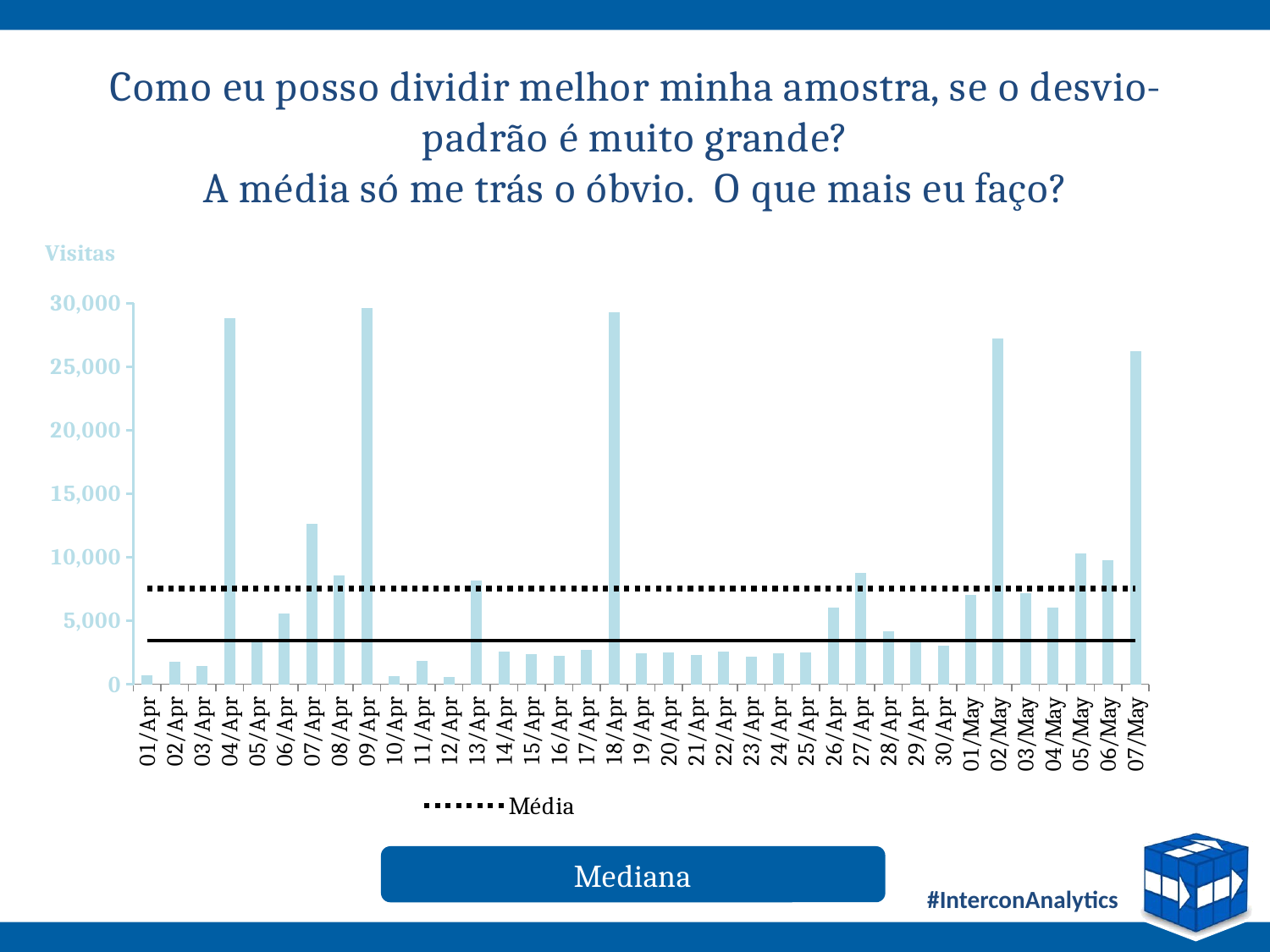

Como eu posso dividir melhor minha amostra, se o desvio-padrão é muito grande?
A média só me trás o óbvio.  O que mais eu faço?

### Chart

| Category | Visitas | Média | Mediana |
|---|---|---|---|
| 40634.0 | 724.0 | 7537.432432432433 | 3423.0 |
| 40635.0 | 1784.0 | 7537.432432432433 | 3423.0 |
| 40636.0 | 1433.0 | 7537.432432432433 | 3423.0 |
| 40637.0 | 28813.0 | 7537.432432432433 | 3423.0 |
| 40638.0 | 3577.0 | 7537.432432432433 | 3423.0 |
| 40639.0 | 5574.0 | 7537.432432432433 | 3423.0 |
| 40640.0 | 12618.0 | 7537.432432432433 | 3423.0 |
| 40641.0 | 8560.0 | 7537.432432432433 | 3423.0 |
| 40642.0 | 29583.0 | 7537.432432432433 | 3423.0 |
| 40643.0 | 638.0 | 7537.432432432433 | 3423.0 |
| 40644.0 | 1811.0 | 7537.432432432433 | 3423.0 |
| 40645.0 | 576.0 | 7537.432432432433 | 3423.0 |
| 40646.0 | 8152.0 | 7537.432432432433 | 3423.0 |
| 40647.0 | 2559.0 | 7537.432432432433 | 3423.0 |
| 40648.0 | 2378.0 | 7537.432432432433 | 3423.0 |
| 40649.0 | 2228.0 | 7537.432432432433 | 3423.0 |
| 40650.0 | 2672.0 | 7537.432432432433 | 3423.0 |
| 40651.0 | 29271.0 | 7537.432432432433 | 3423.0 |
| 40652.0 | 2403.0 | 7537.432432432433 | 3423.0 |
| 40653.0 | 2532.0 | 7537.432432432433 | 3423.0 |
| 40654.0 | 2328.0 | 7537.432432432433 | 3423.0 |
| 40655.0 | 2551.0 | 7537.432432432433 | 3423.0 |
| 40656.0 | 2142.0 | 7537.432432432433 | 3423.0 |
| 40657.0 | 2445.0 | 7537.432432432433 | 3423.0 |
| 40658.0 | 2530.0 | 7537.432432432433 | 3423.0 |
| 40659.0 | 6025.0 | 7537.432432432433 | 3423.0 |
| 40660.0 | 8763.0 | 7537.432432432433 | 3423.0 |
| 40661.0 | 4149.0 | 7537.432432432433 | 3423.0 |
| 40662.0 | 3423.0 | 7537.432432432433 | 3423.0 |
| 40663.0 | 3028.0 | 7537.432432432433 | 3423.0 |
| 40664.0 | 7001.0 | 7537.432432432433 | 3423.0 |
| 40665.0 | 27190.0 | 7537.432432432433 | 3423.0 |
| 40666.0 | 7152.0 | 7537.432432432433 | 3423.0 |
| 40667.0 | 6034.0 | 7537.432432432433 | 3423.0 |
| 40668.0 | 10261.0 | 7537.432432432433 | 3423.0 |
| 40669.0 | 9741.0 | 7537.432432432433 | 3423.0 |
| 40670.0 | 26236.0 | 7537.432432432433 | 3423.0 |
Visitas

Mediana